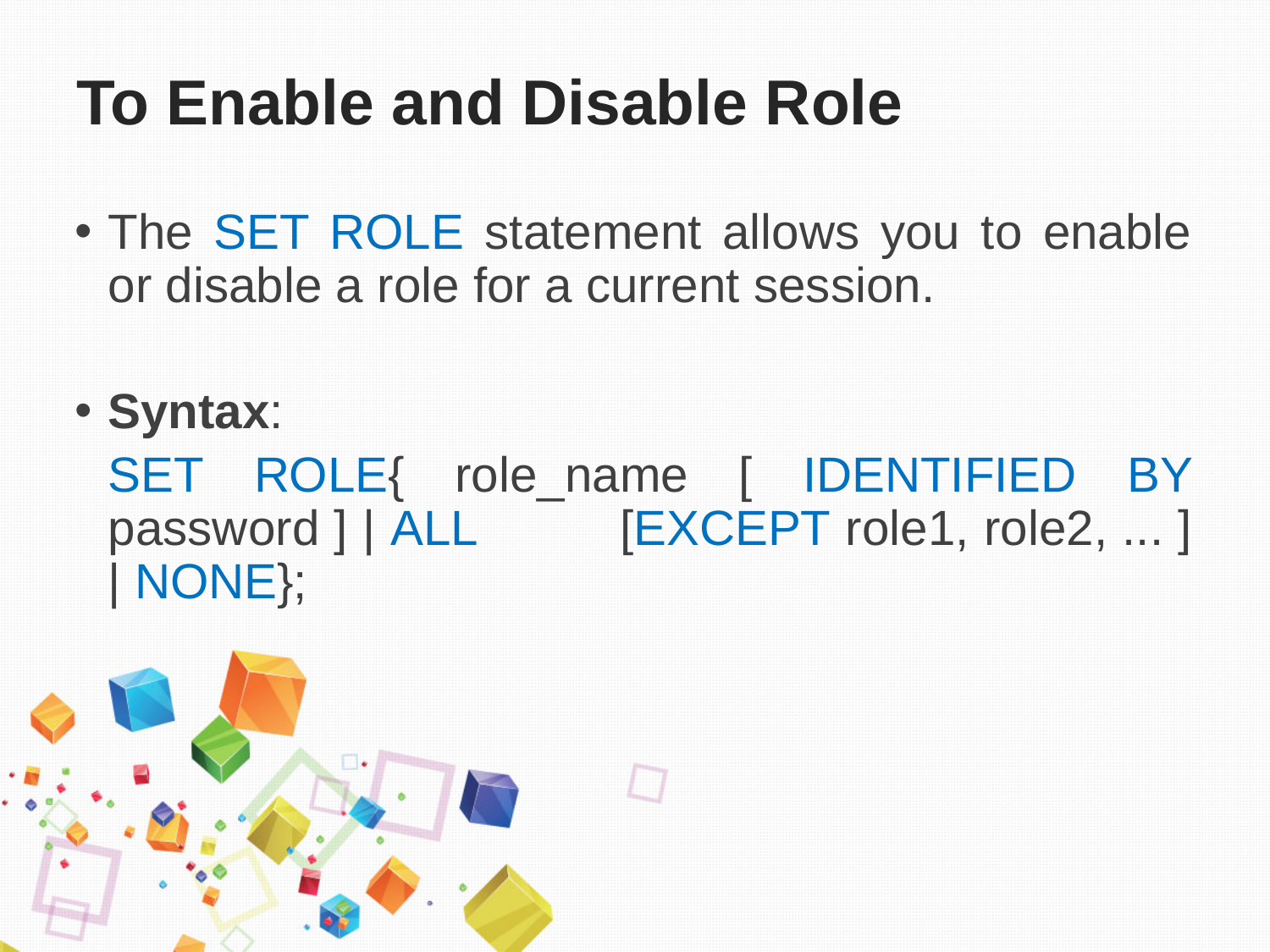

# To Enable and Disable Role
The SET ROLE statement allows you to enable or disable a role for a current session.

Syntax:
	SET ROLE{ role_name [ IDENTIFIED BY password ] | ALL 	[EXCEPT role1, role2, ... ] | NONE};